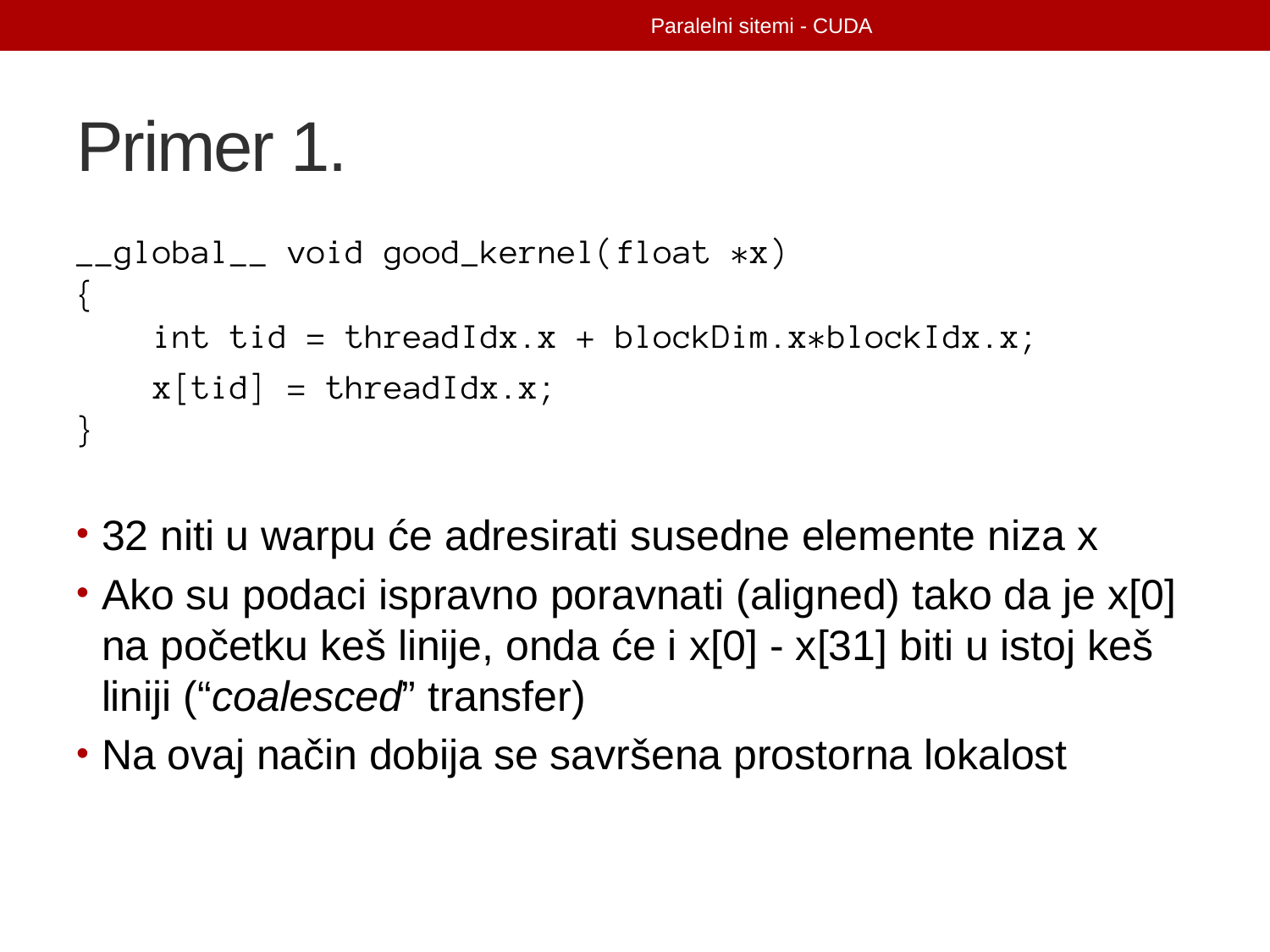

Paralelni sitemi - CUDA
# Primer 1.
__global__ void good_kernel(float *x)
{
    int tid = threadIdx.x + blockDim.x*blockIdx.x;
    x[tid] = threadIdx.x;
}
32 niti u warpu će adresirati susedne elemente niza x
Ako su podaci ispravno poravnati (aligned) tako da je x[0] na početku keš linije, onda će i x[0] - x[31] biti u istoj keš liniji (“coalesced” transfer)
Na ovaj način dobija se savršena prostorna lokalost